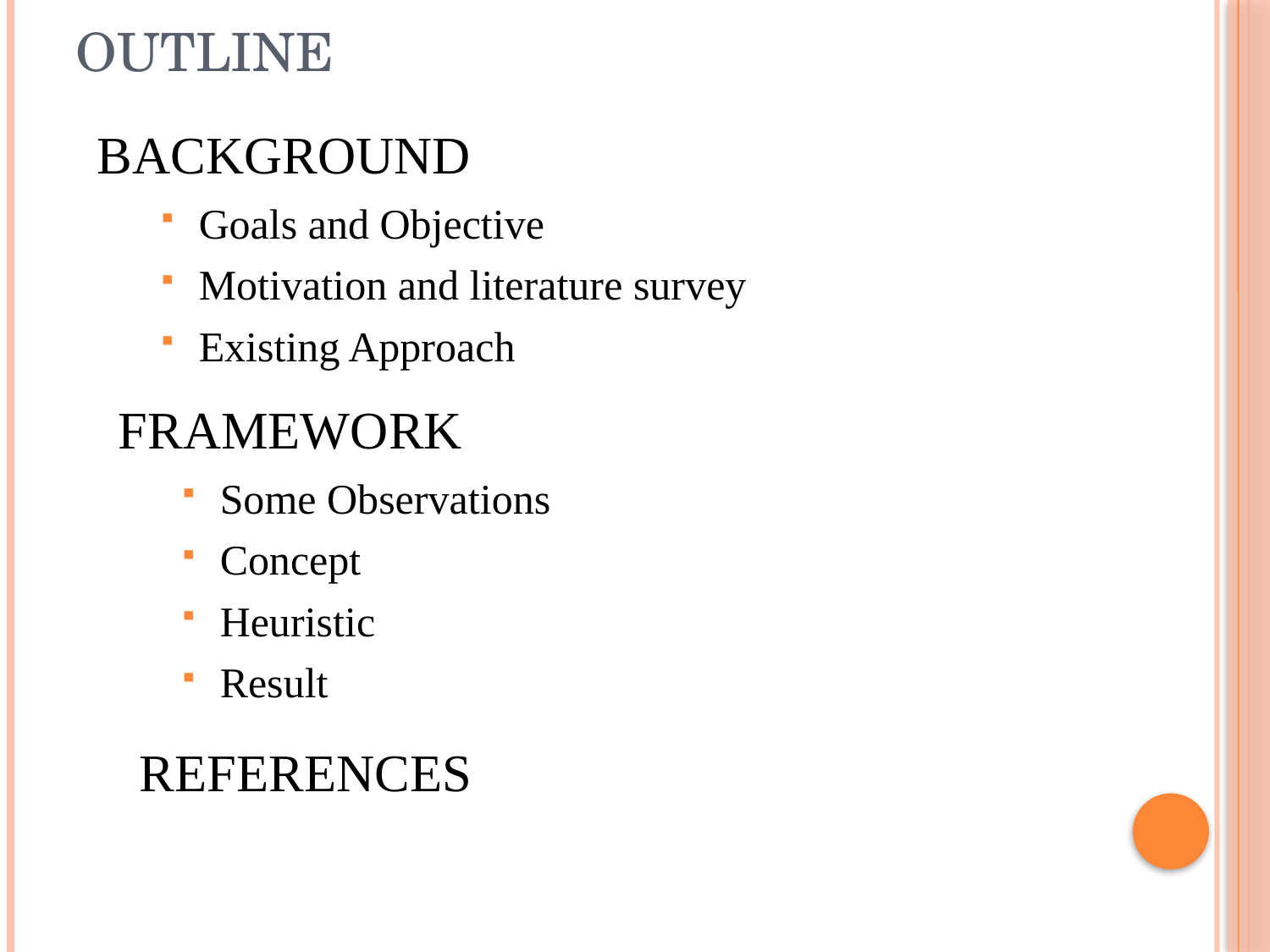

# Outline
Background
Goals and Objective
Motivation and literature survey
Existing Approach

Framework
Some Observations
Concept
Heuristic
Result

References